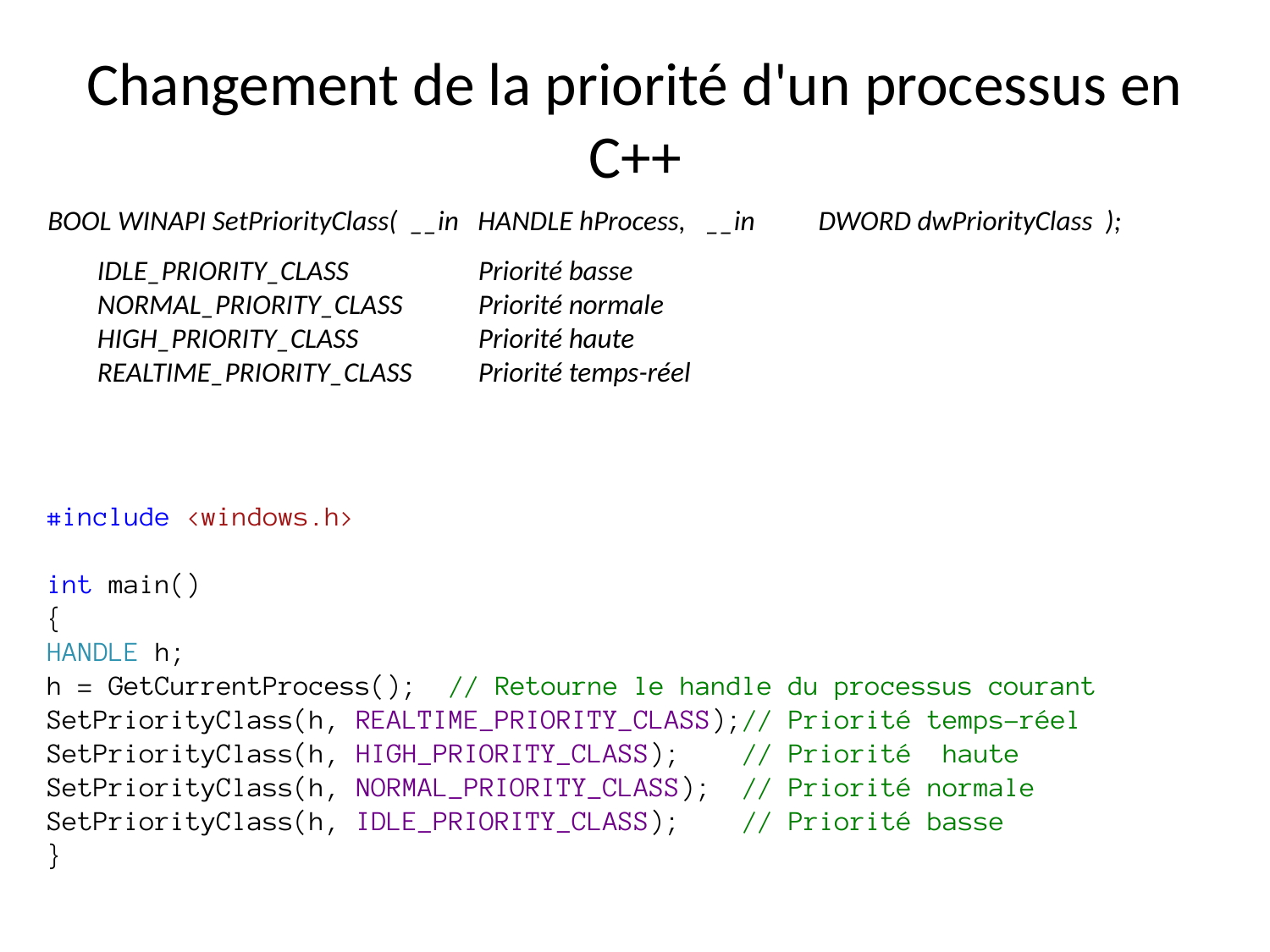

# Changement de la priorité d'un processus en C++
BOOL WINAPI SetPriorityClass(  __in   HANDLE hProcess,   __in          DWORD dwPriorityClass  );

IDLE_PRIORITY_CLASS 	Priorité basse
NORMAL_PRIORITY_CLASS	Priorité normale
HIGH_PRIORITY_CLASS 	Priorité haute
REALTIME_PRIORITY_CLASS 	Priorité temps-réel
#include <windows.h>

int main()
{
HANDLE h;
h = GetCurrentProcess();  // Retourne le handle du processus courant
SetPriorityClass(h, REALTIME_PRIORITY_CLASS);// Priorité temps-réel
SetPriorityClass(h, HIGH_PRIORITY_CLASS);    // Priorité  haute
SetPriorityClass(h, NORMAL_PRIORITY_CLASS);  // Priorité normale
SetPriorityClass(h, IDLE_PRIORITY_CLASS);    // Priorité basse
}